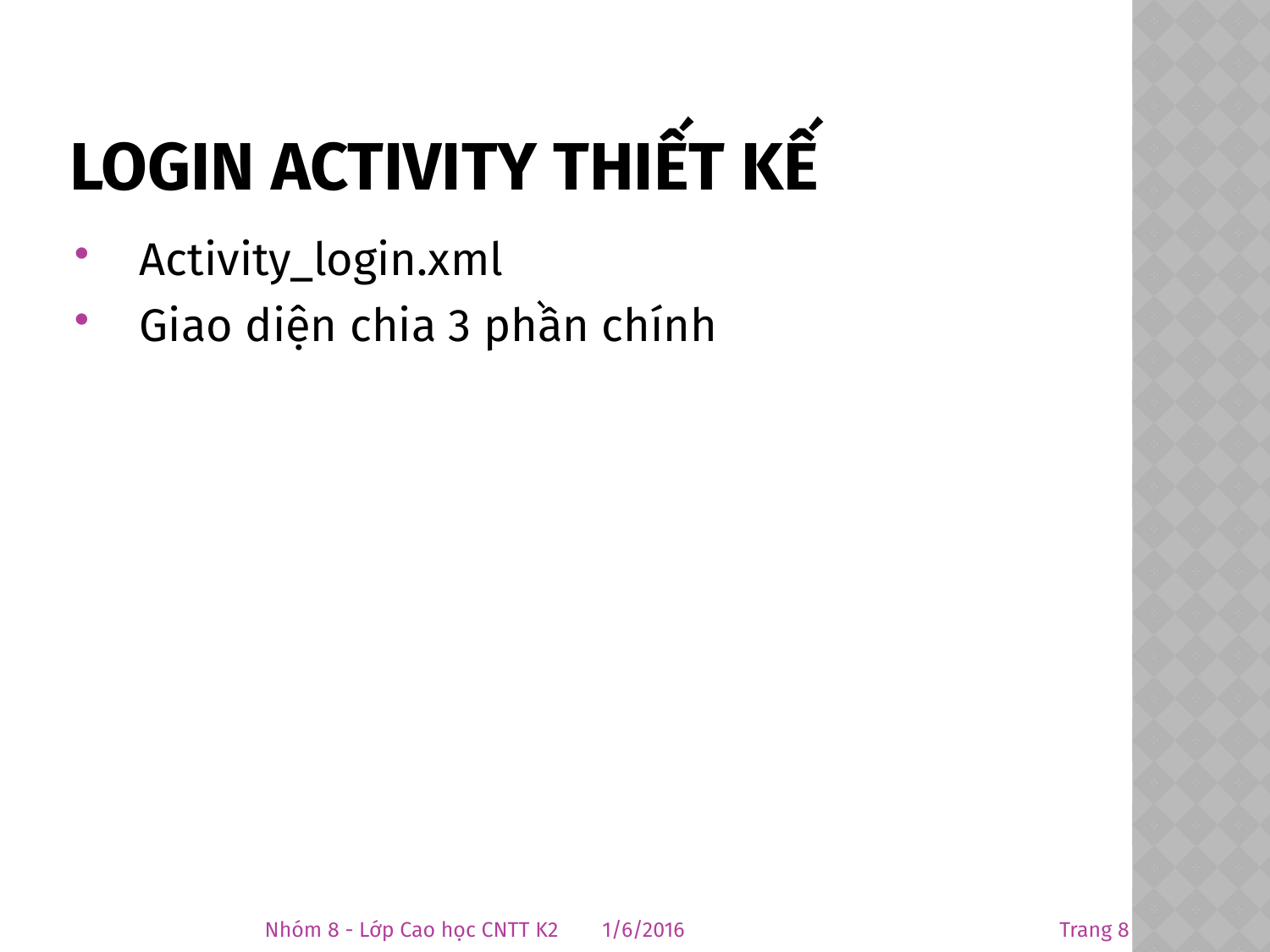

# Login activity thiết kế
Activity_login.xml
Giao diện chia 3 phần chính
8
Nhóm 8 - Lớp Cao học CNTT K2
1/6/2016